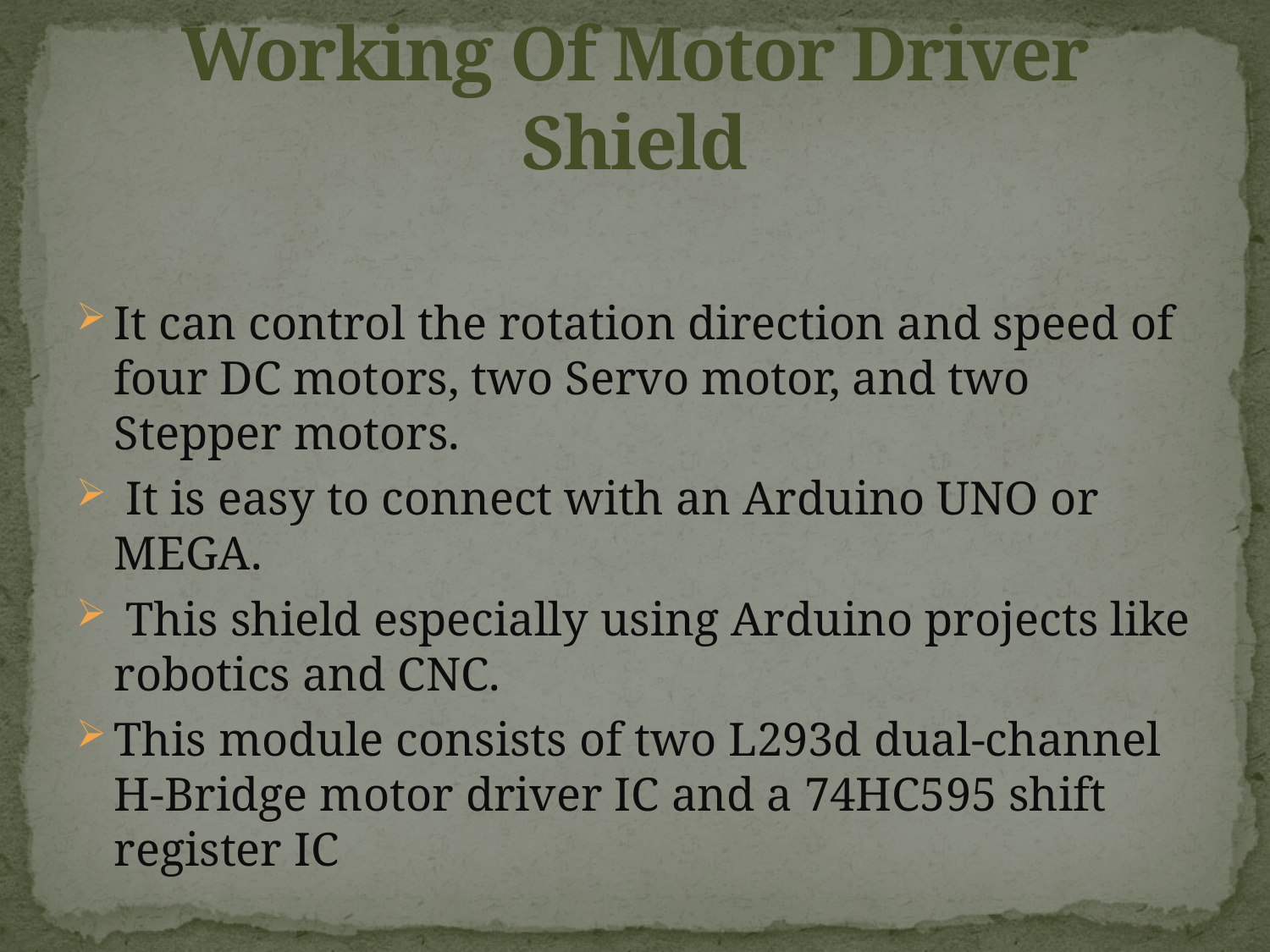

# Working Of Motor Driver Shield
It can control the rotation direction and speed of four DC motors, two Servo motor, and two Stepper motors.
 It is easy to connect with an Arduino UNO or MEGA.
 This shield especially using Arduino projects like robotics and CNC.
This module consists of two L293d dual-channel H-Bridge motor driver IC and a 74HC595 shift register IC